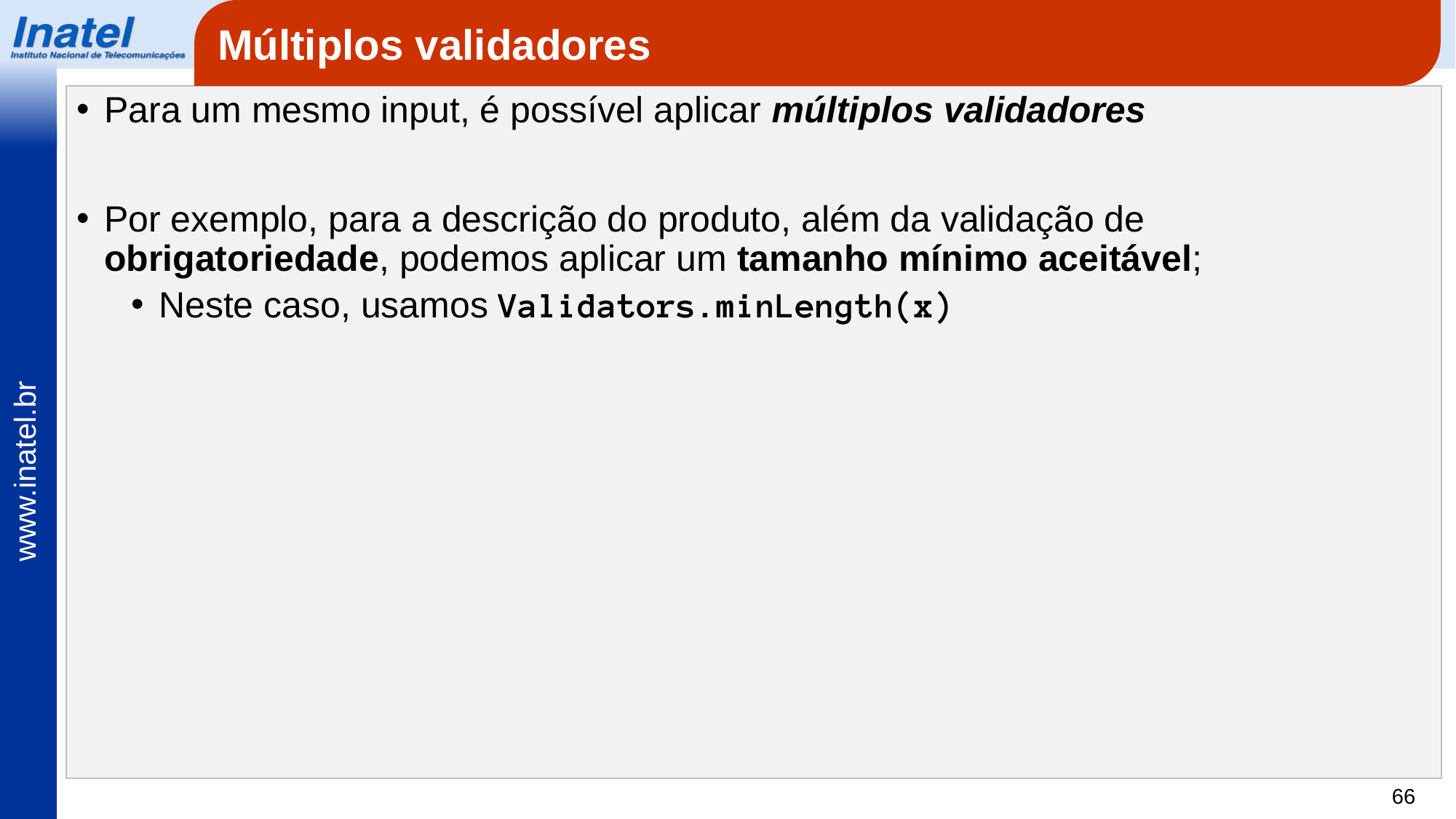

Múltiplos validadores
Para um mesmo input, é possível aplicar múltiplos validadores

Por exemplo, para a descrição do produto, além da validação de obrigatoriedade, podemos aplicar um tamanho mínimo aceitável;
Neste caso, usamos Validators.minLength(x)